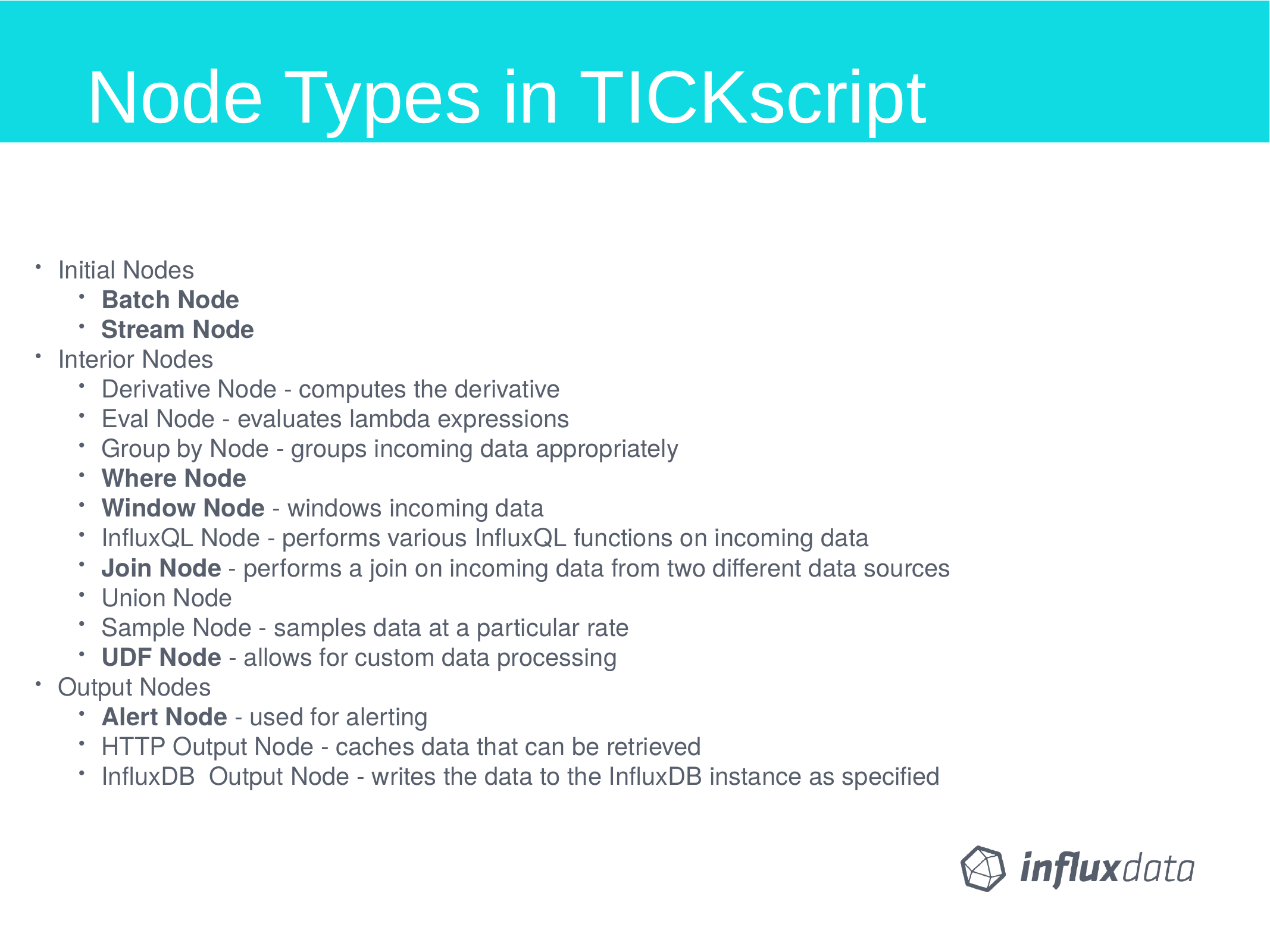

Node Types in TICKscript
Initial Nodes
Batch Node
Stream Node
Interior Nodes
Derivative Node - computes the derivative
Eval Node - evaluates lambda expressions
Group by Node - groups incoming data appropriately
Where Node
Window Node - windows incoming data
InfluxQL Node - performs various InfluxQL functions on incoming data
Join Node - performs a join on incoming data from two different data sources
Union Node
Sample Node - samples data at a particular rate
UDF Node - allows for custom data processing
Output Nodes
Alert Node - used for alerting
HTTP Output Node - caches data that can be retrieved
InfluxDB  Output Node - writes the data to the InfluxDB instance as specified